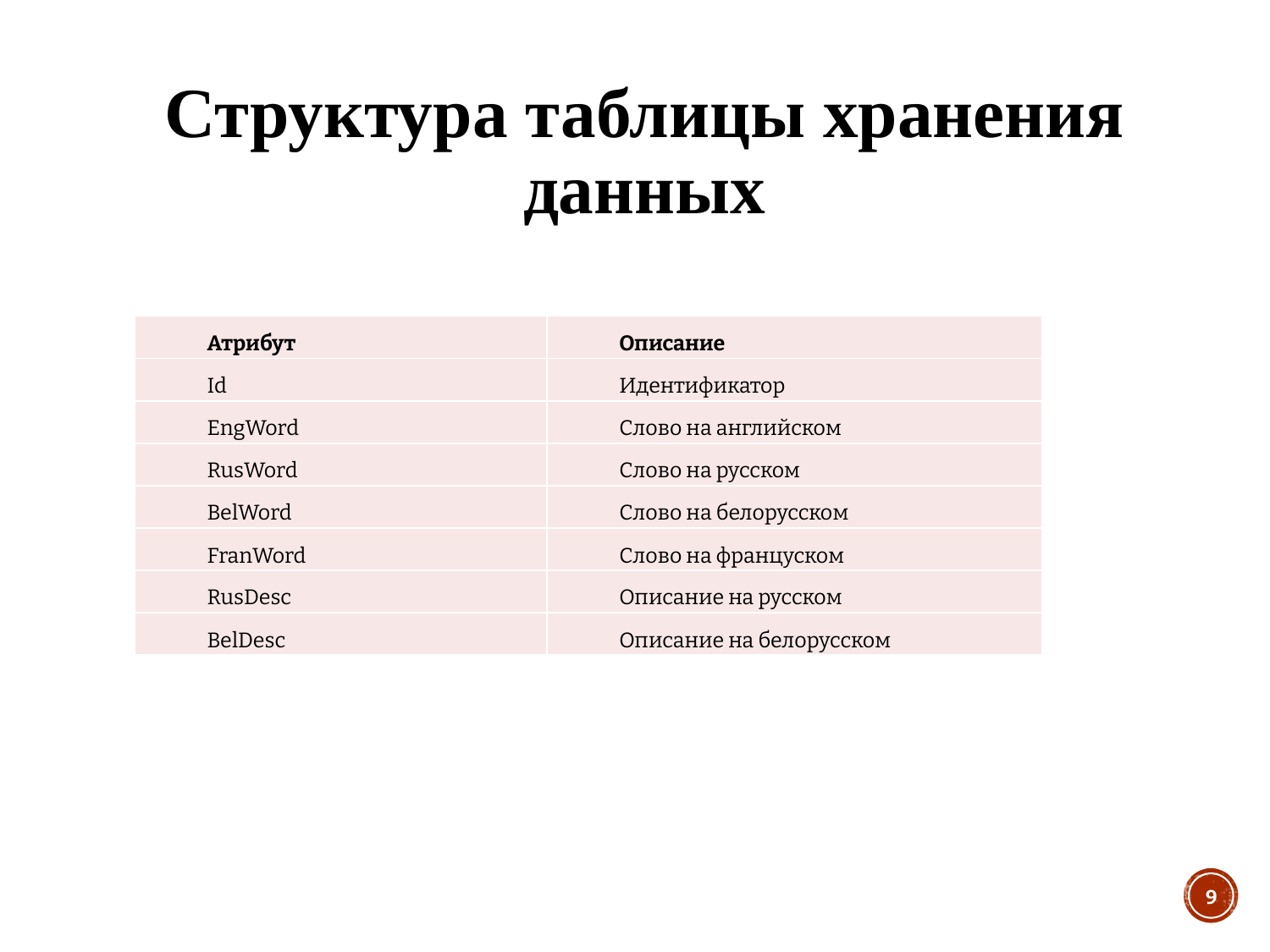

# Структура таблицы хранения данных
| Атрибут | Описание |
| --- | --- |
| Id | Идентификатор |
| EngWord | Слово на английском |
| RusWord | Слово на русском |
| BelWord | Слово на белорусском |
| FranWord | Слово на француском |
| RusDesc | Описание на русском |
| BelDesc | Описание на белорусском |
9